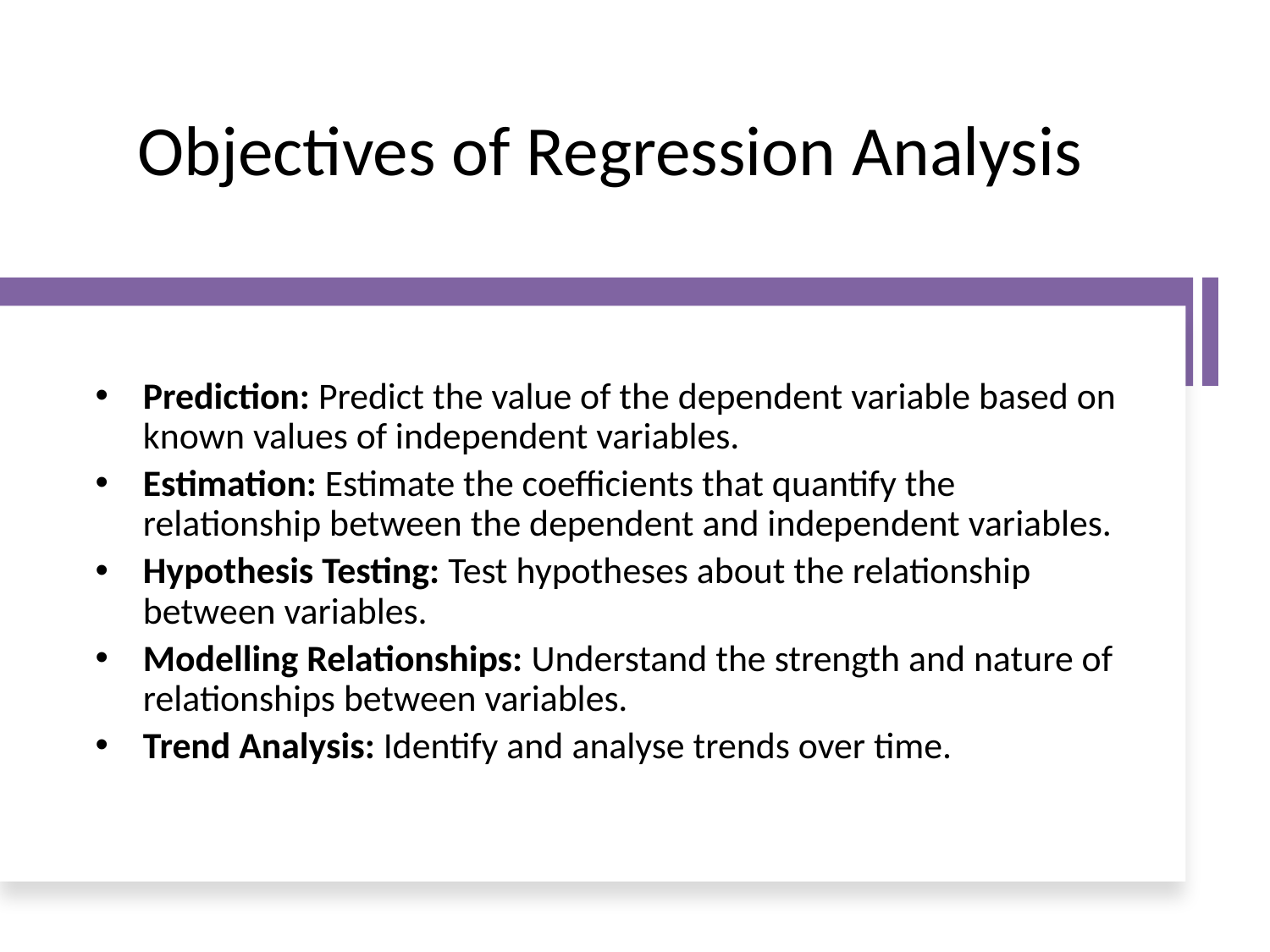

# Objectives of Regression Analysis

Prediction: Predict the value of the dependent variable based on known values of independent variables.
Estimation: Estimate the coefficients that quantify the relationship between the dependent and independent variables.
Hypothesis Testing: Test hypotheses about the relationship between variables.
Modelling Relationships: Understand the strength and nature of relationships between variables.
Trend Analysis: Identify and analyse trends over time.
High Impact IT Training, ICG F-6/2, Islamabad, 2024.
5